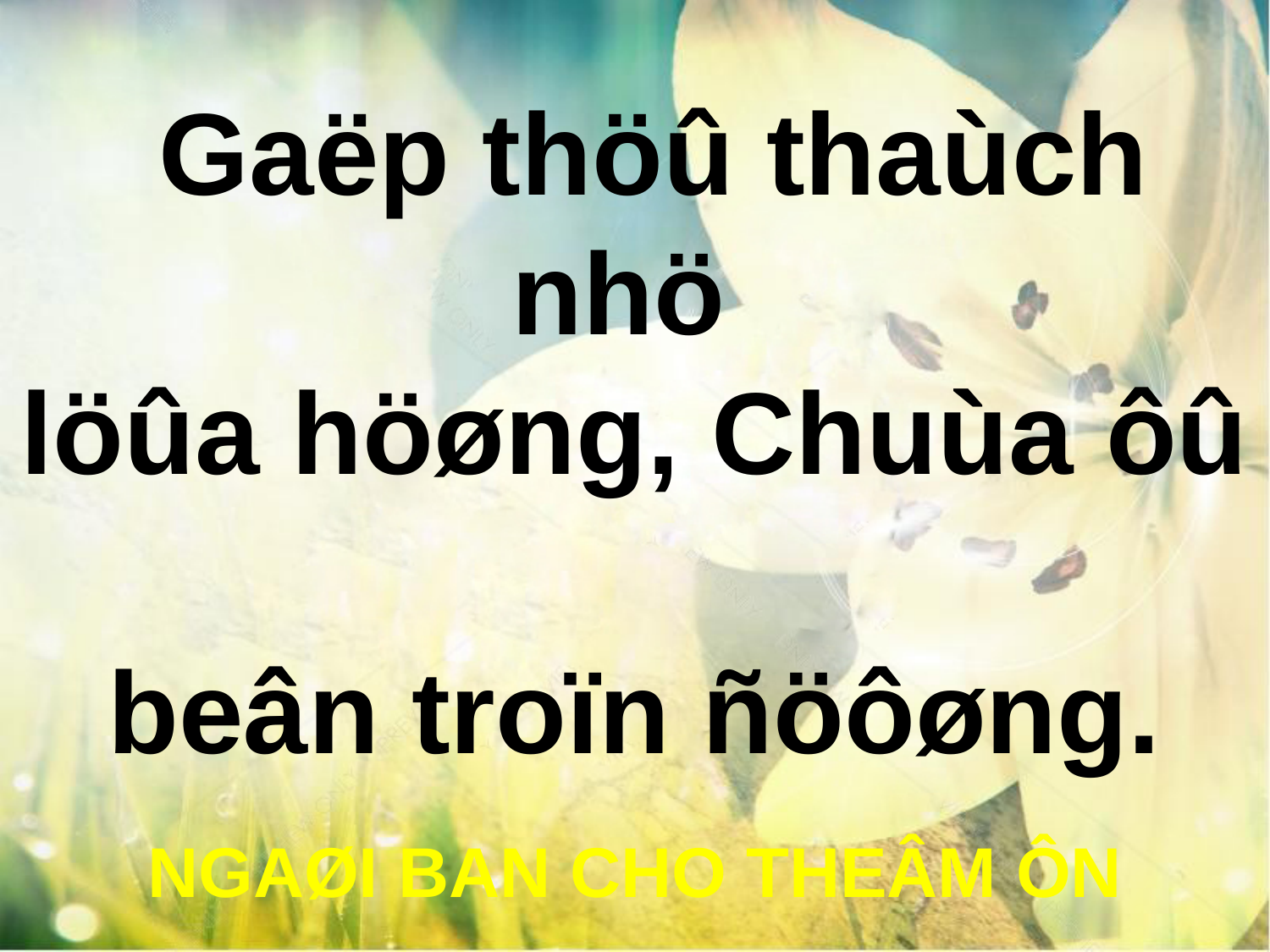

Gaëp thöû thaùch nhö
löûa höøng, Chuùa ôû
beân troïn ñöôøng.
NGAØI BAN CHO THEÂM ÔN